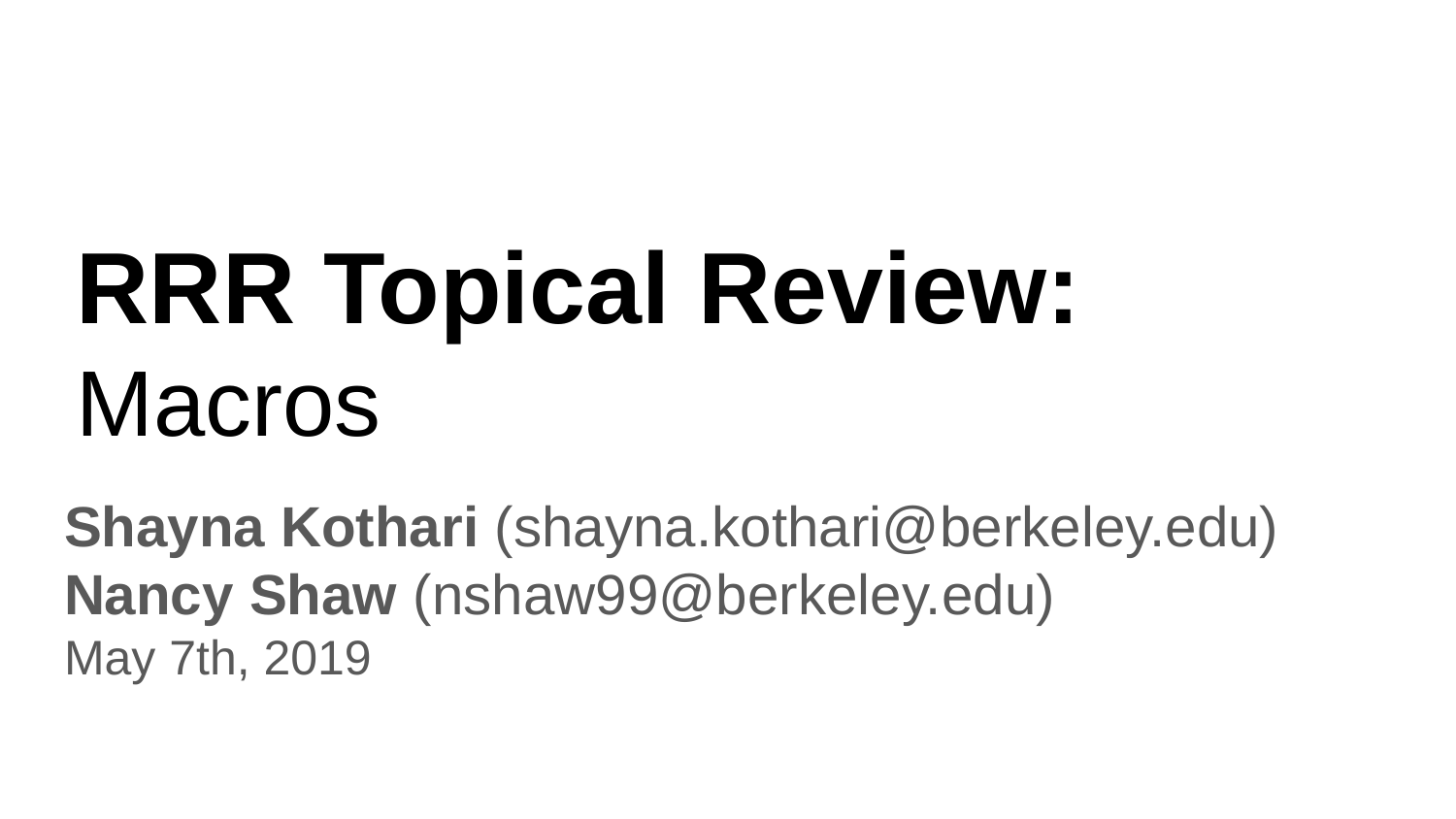

# RRR Topical Review:
Macros
Shayna Kothari (shayna.kothari@berkeley.edu)
Nancy Shaw (nshaw99@berkeley.edu)
May 7th, 2019